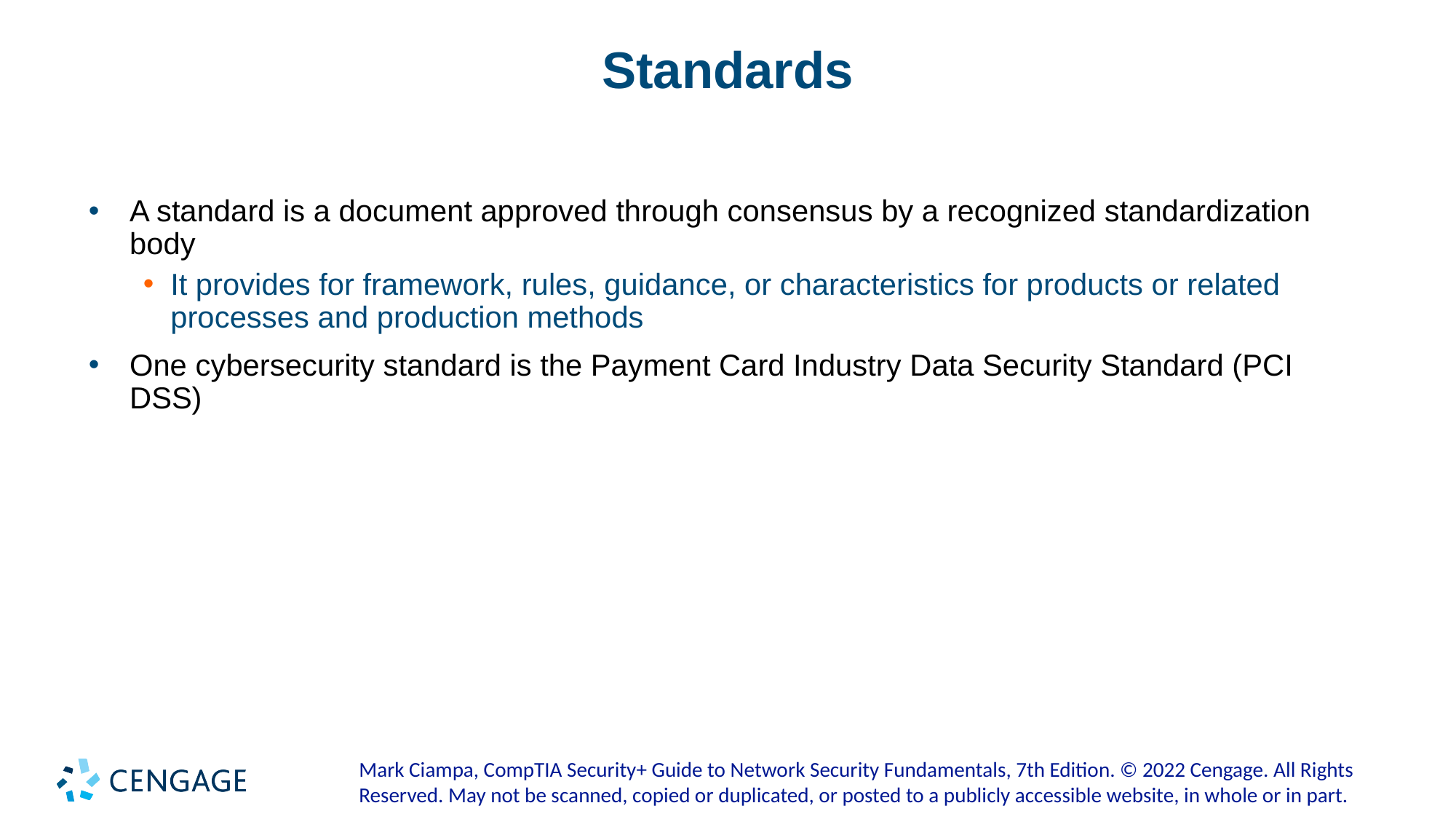

# Standards
A standard is a document approved through consensus by a recognized standardization body
It provides for framework, rules, guidance, or characteristics for products or related processes and production methods
One cybersecurity standard is the Payment Card Industry Data Security Standard (PCI DSS)